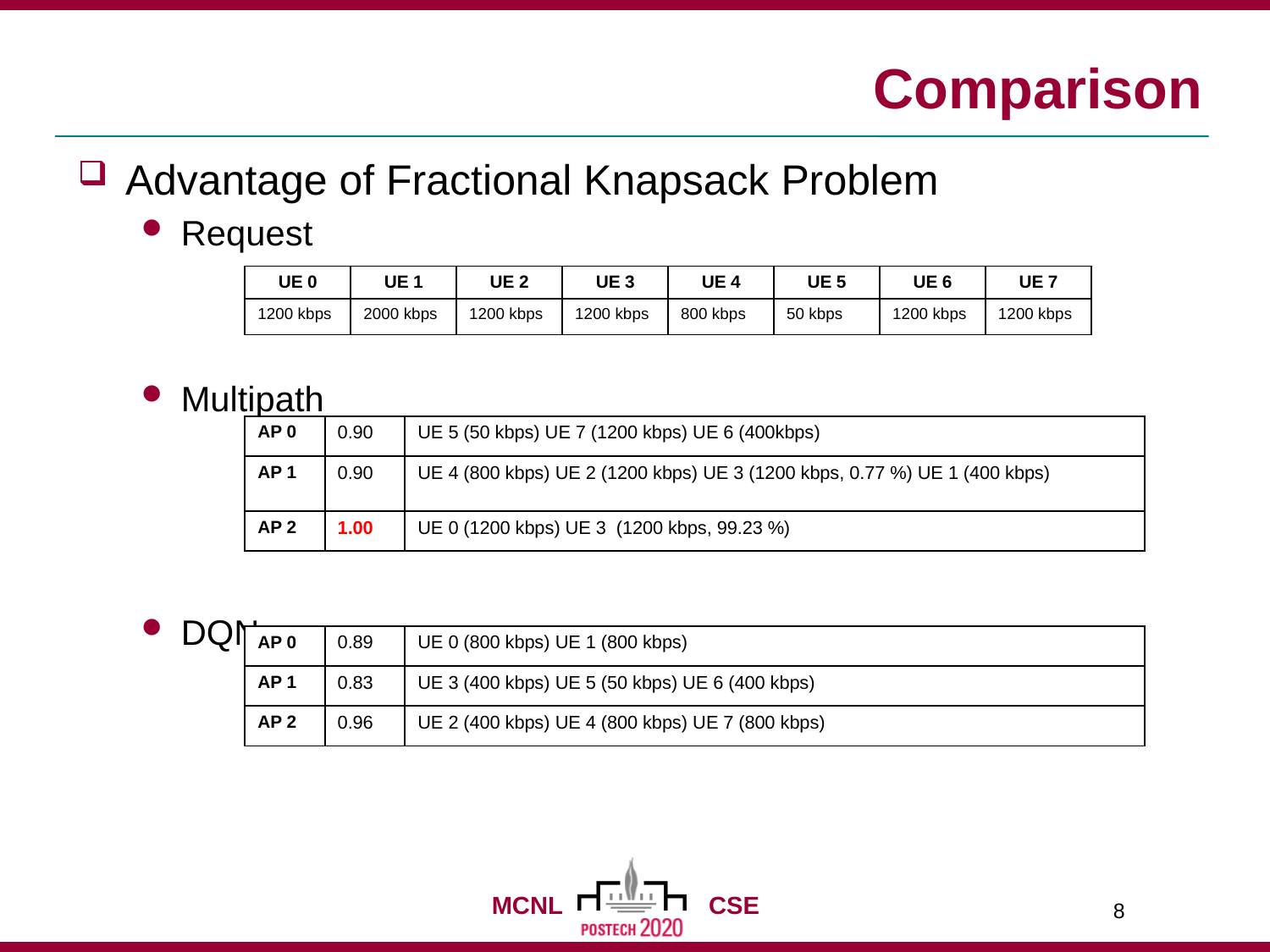

# Comparison
Advantage of Fractional Knapsack Problem
Request

Multipath

DQN

| UE 0 | UE 1 | UE 2 | UE 3 | UE 4 | UE 5 | UE 6 | UE 7 |
| --- | --- | --- | --- | --- | --- | --- | --- |
| 1200 kbps | 2000 kbps | 1200 kbps | 1200 kbps | 800 kbps | 50 kbps | 1200 kbps | 1200 kbps |
| AP 0 | 0.90 | UE 5 (50 kbps) UE 7 (1200 kbps) UE 6 (400kbps) |
| --- | --- | --- |
| AP 1 | 0.90 | UE 4 (800 kbps) UE 2 (1200 kbps) UE 3 (1200 kbps, 0.77 %) UE 1 (400 kbps) |
| AP 2 | 1.00 | UE 0 (1200 kbps) UE 3 (1200 kbps, 99.23 %) |
| AP 0 | 0.89 | UE 0 (800 kbps) UE 1 (800 kbps) |
| --- | --- | --- |
| AP 1 | 0.83 | UE 3 (400 kbps) UE 5 (50 kbps) UE 6 (400 kbps) |
| AP 2 | 0.96 | UE 2 (400 kbps) UE 4 (800 kbps) UE 7 (800 kbps) |
8